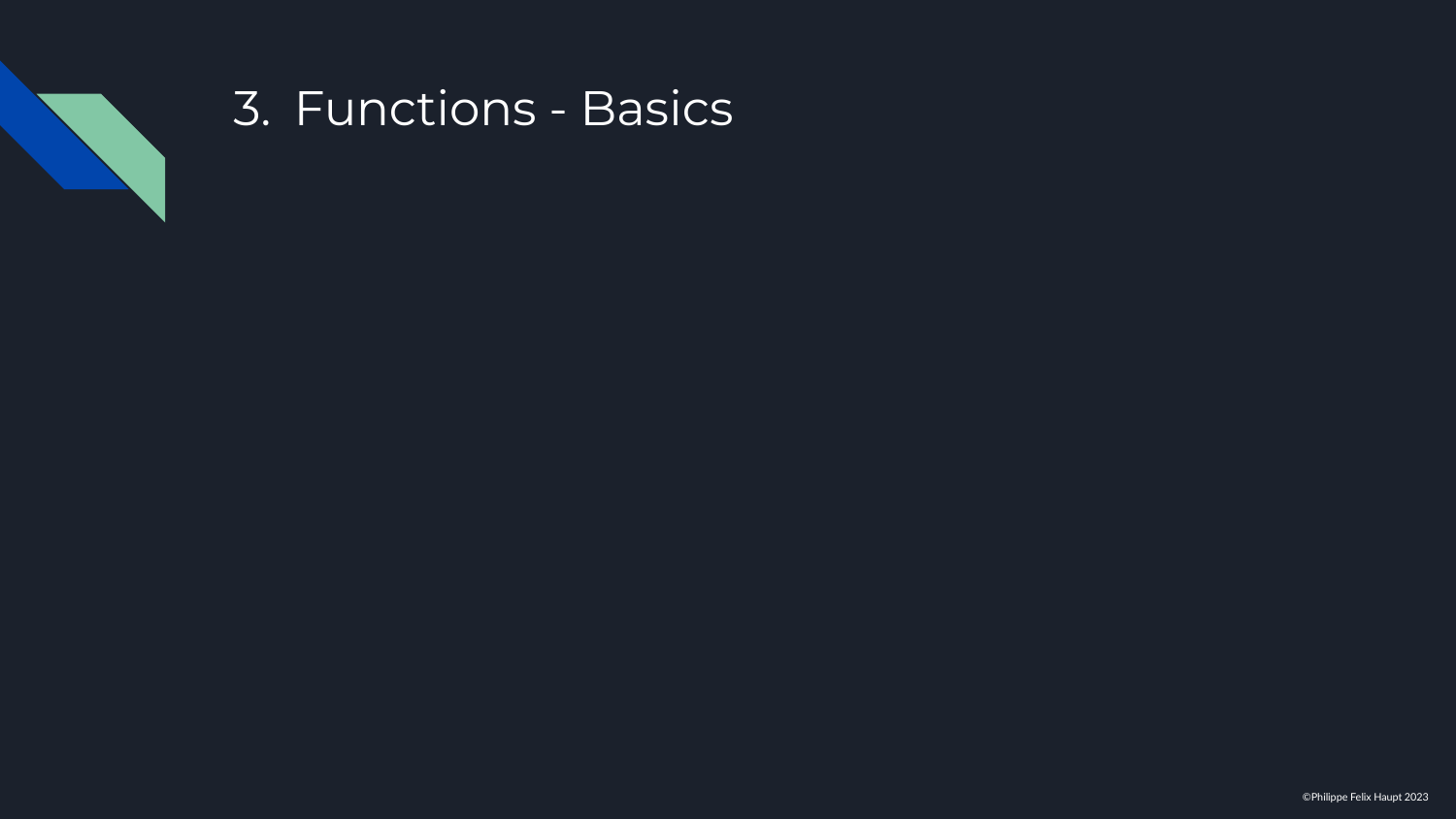

# Functions - Basics

©Philippe Felix Haupt 2023